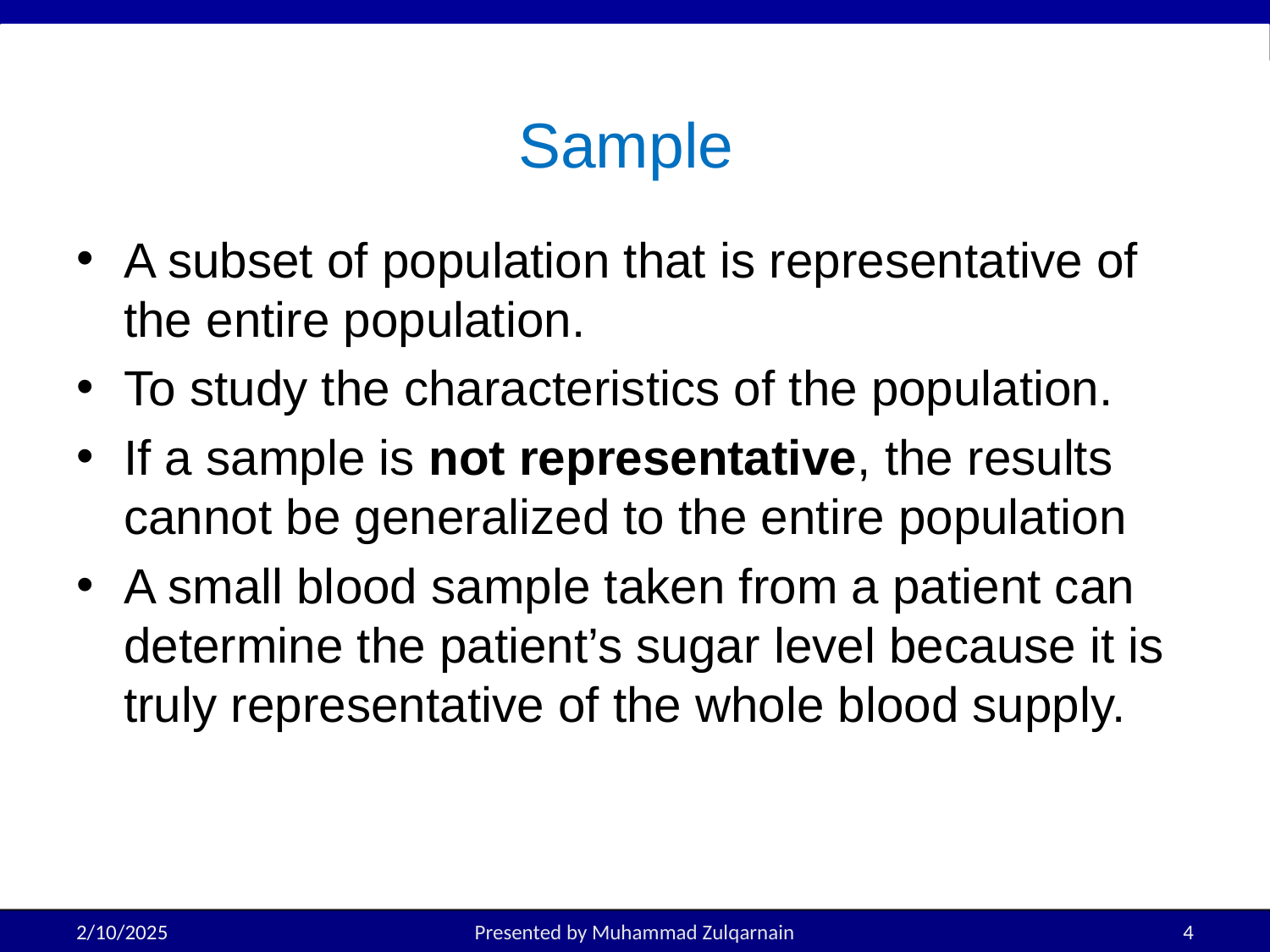

# Sample
A subset of population that is representative of the entire population.
To study the characteristics of the population.
If a sample is not representative, the results cannot be generalized to the entire population
A small blood sample taken from a patient can determine the patient’s sugar level because it is truly representative of the whole blood supply.
2/10/2025
Presented by Muhammad Zulqarnain
4